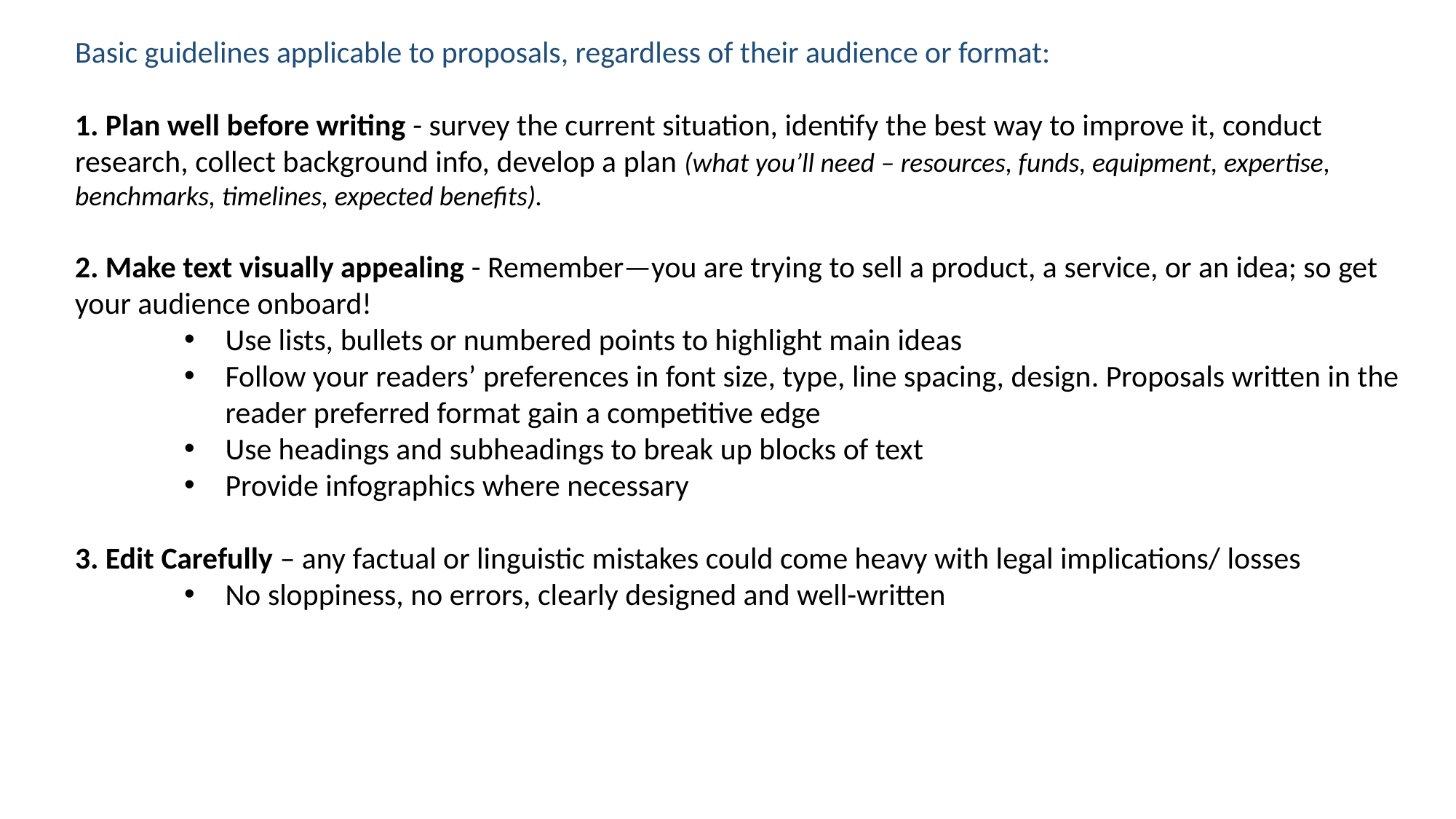

Basic guidelines applicable to proposals, regardless of their audience or format:

1. Plan well before writing - survey the current situation, identify the best way to improve it, conduct research, collect background info, develop a plan (what you’ll need – resources, funds, equipment, expertise, benchmarks, timelines, expected benefits).

2. Make text visually appealing - Remember—you are trying to sell a product, a service, or an idea; so get your audience onboard!
Use lists, bullets or numbered points to highlight main ideas
Follow your readers’ preferences in font size, type, line spacing, design. Proposals written in the reader preferred format gain a competitive edge
Use headings and subheadings to break up blocks of text
Provide infographics where necessary

3. Edit Carefully – any factual or linguistic mistakes could come heavy with legal implications/ losses
No sloppiness, no errors, clearly designed and well-written